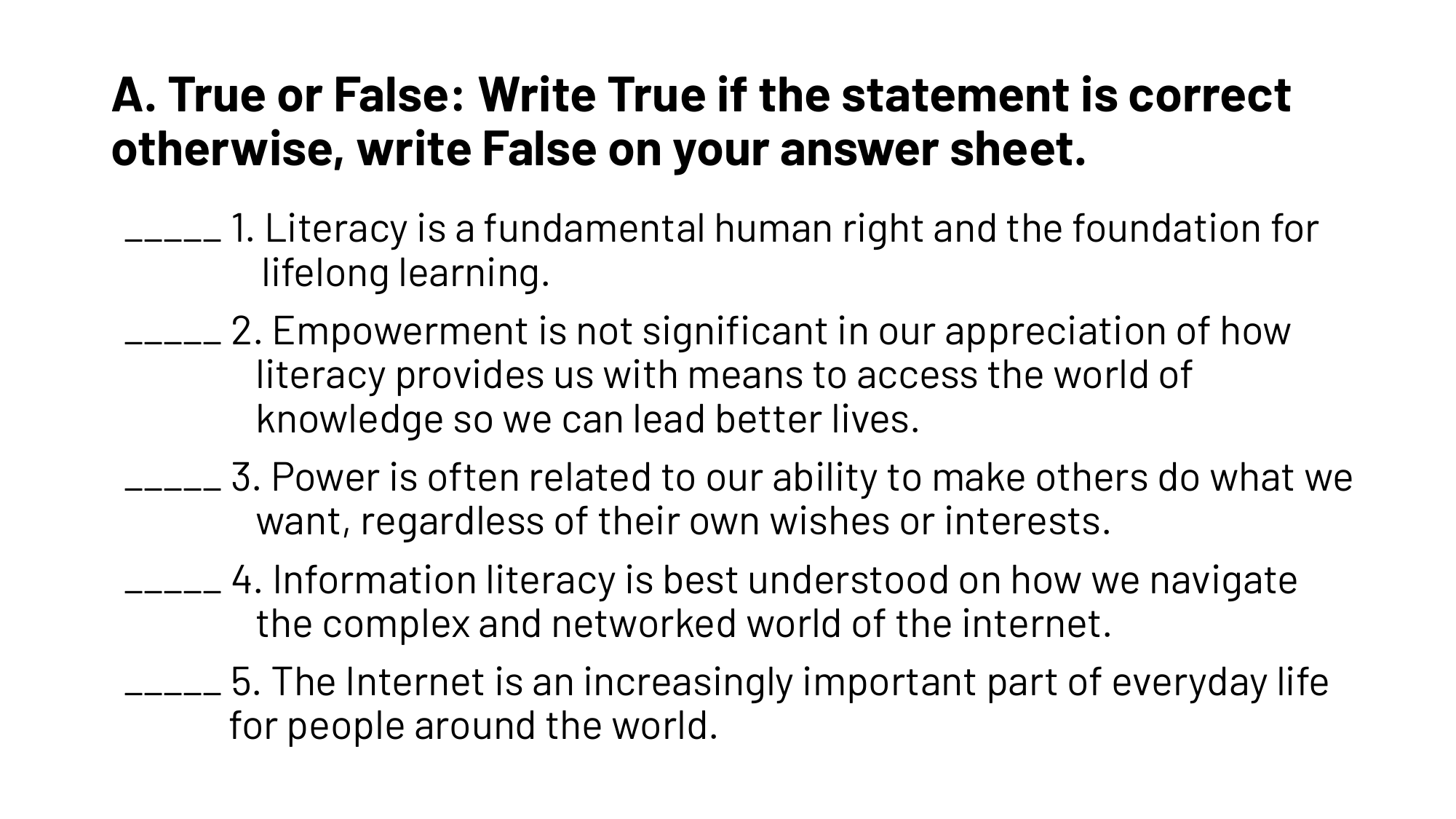

# A. True or False: Write True if the statement is correct otherwise, write False on your answer sheet.
_____ 1. Literacy is a fundamental human right and the foundation for lifelong learning.
_____ 2. Empowerment is not significant in our appreciation of how literacy provides us with means to access the world of knowledge so we can lead better lives.
_____ 3. Power is often related to our ability to make others do what we want, regardless of their own wishes or interests.
_____ 4. Information literacy is best understood on how we navigate the complex and networked world of the internet.
_____ 5. The Internet is an increasingly important part of everyday life for people around the world.